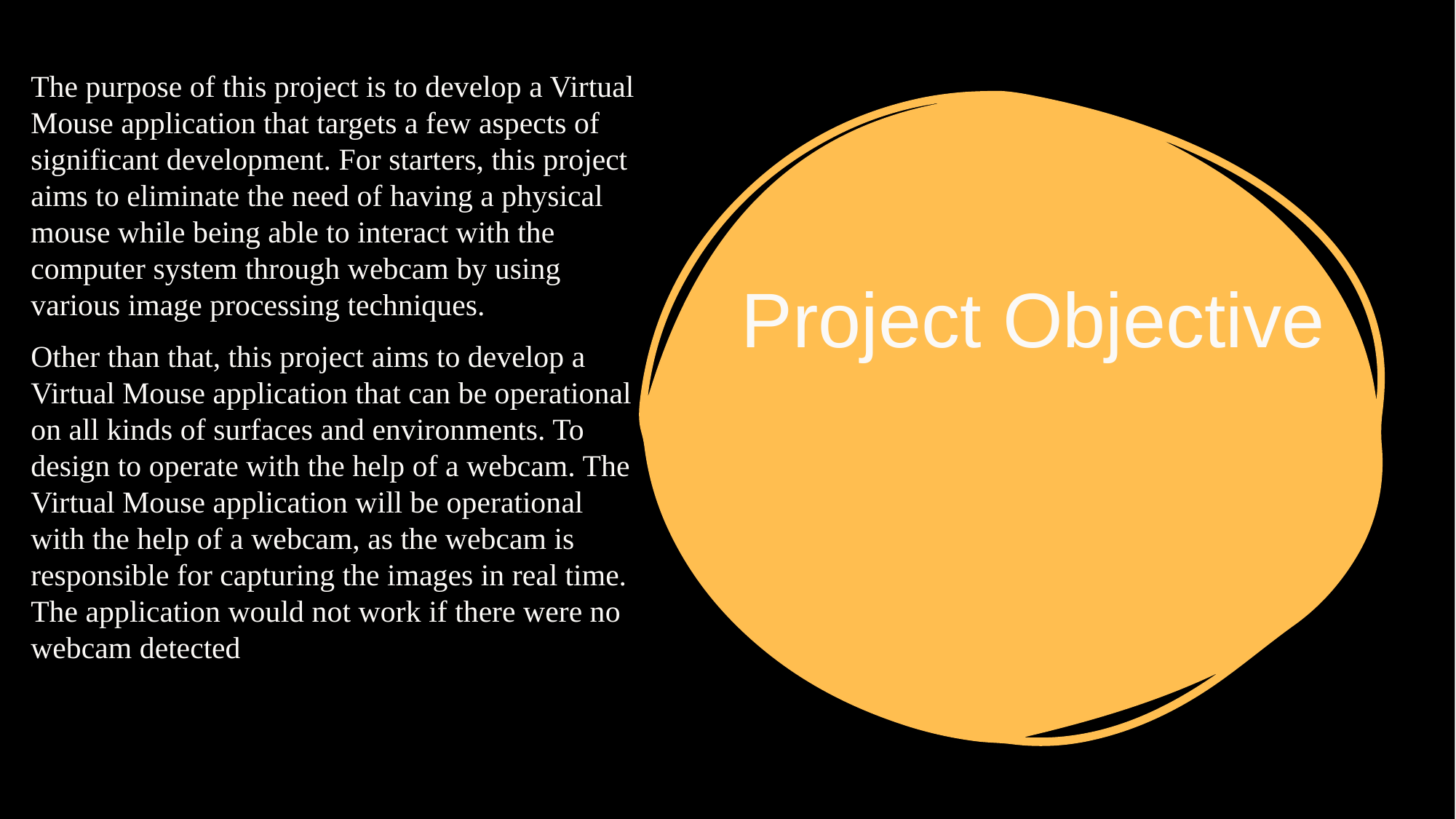

The purpose of this project is to develop a Virtual Mouse application that targets a few aspects of significant development. For starters, this project aims to eliminate the need of having a physical mouse while being able to interact with the computer system through webcam by using various image processing techniques.
Other than that, this project aims to develop a Virtual Mouse application that can be operational on all kinds of surfaces and environments. To design to operate with the help of a webcam. The Virtual Mouse application will be operational with the help of a webcam, as the webcam is responsible for capturing the images in real time. The application would not work if there were no webcam detected

# Project Objective